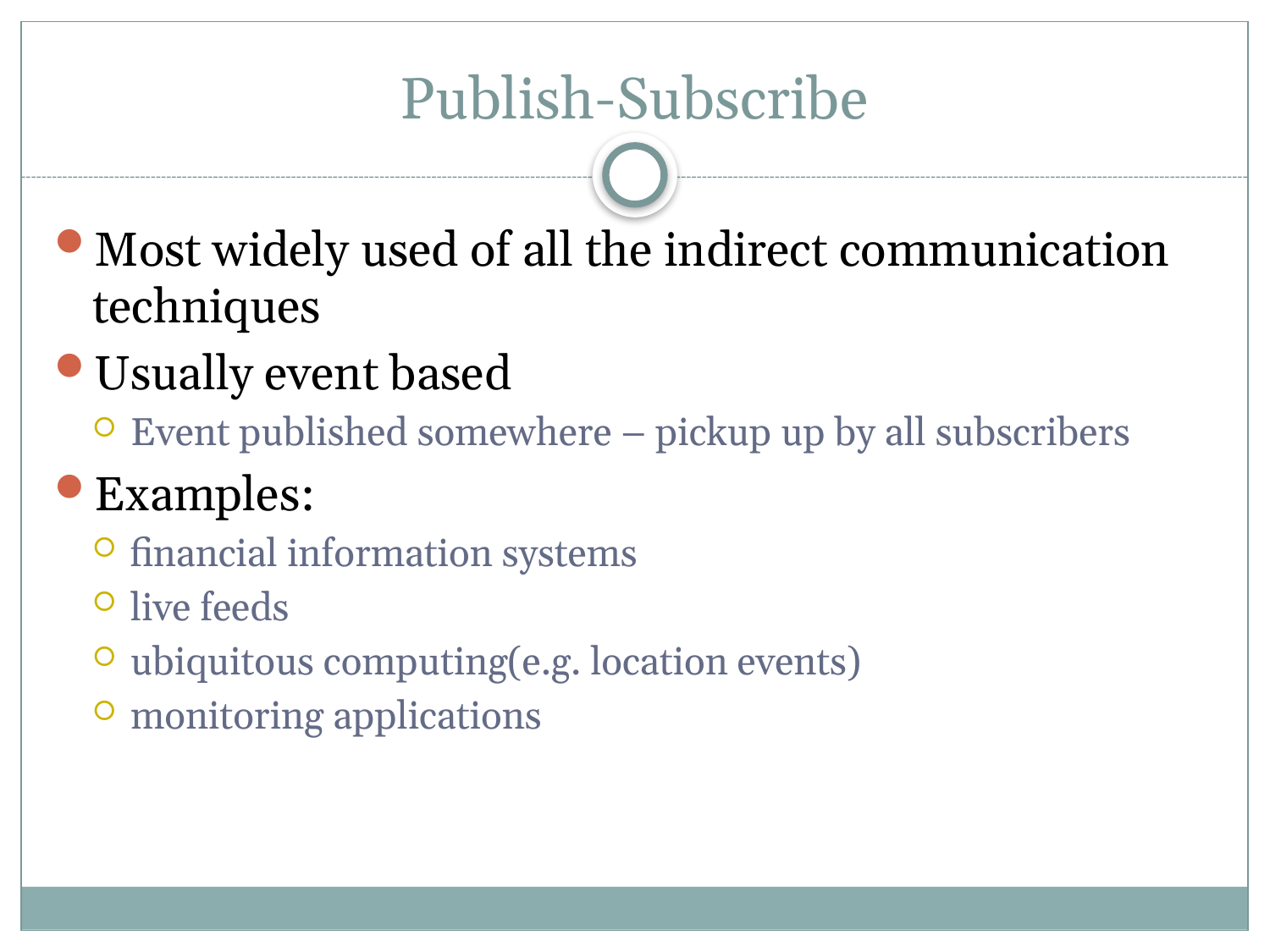

# Publish-Subscribe
Most widely used of all the indirect communication techniques
Usually event based
Event published somewhere – pickup up by all subscribers
Examples:
financial information systems
live feeds
ubiquitous computing(e.g. location events)
monitoring applications